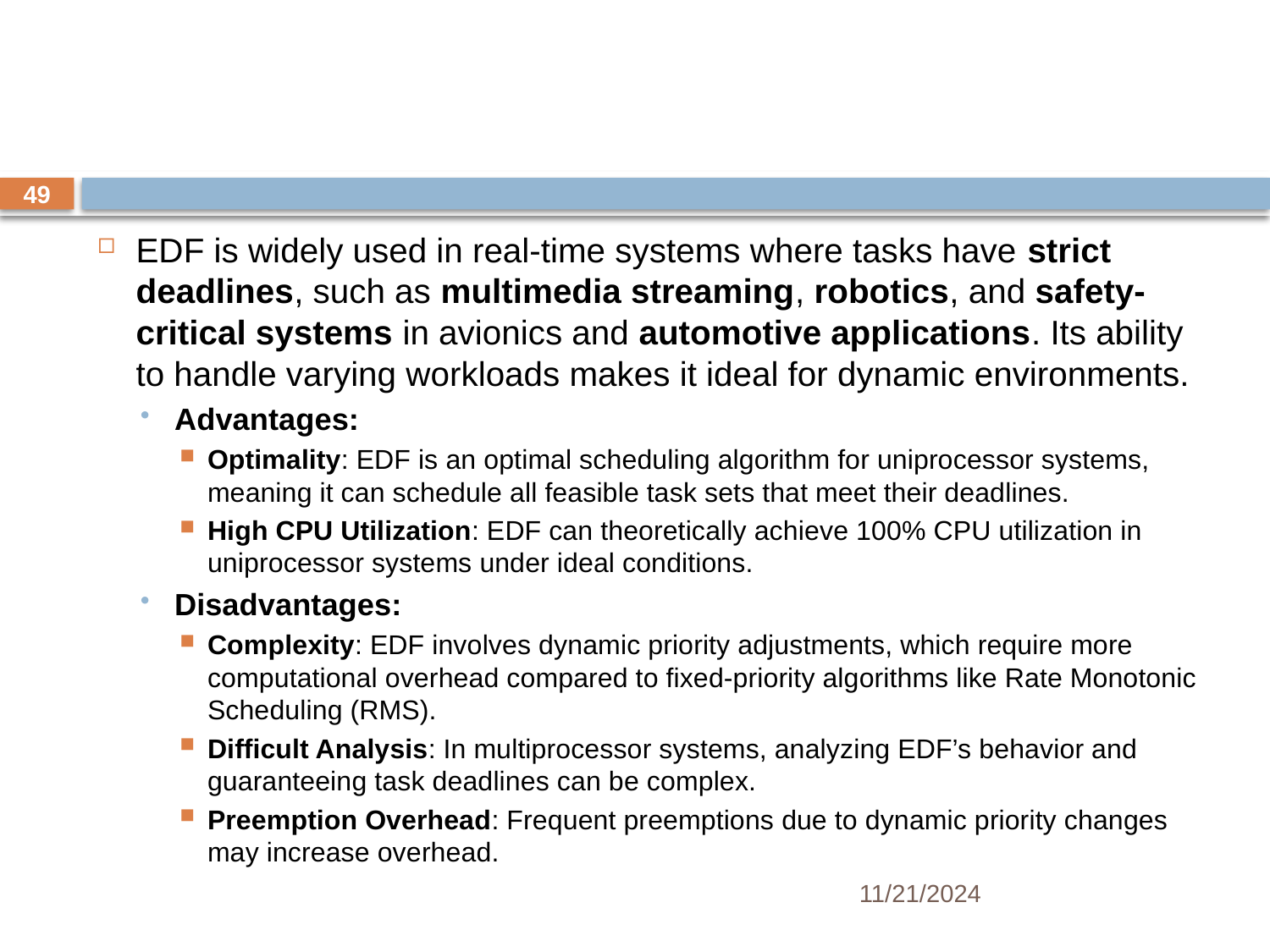

#
49
EDF is widely used in real-time systems where tasks have strict deadlines, such as multimedia streaming, robotics, and safety-critical systems in avionics and automotive applications. Its ability to handle varying workloads makes it ideal for dynamic environments.
Advantages:
Optimality: EDF is an optimal scheduling algorithm for uniprocessor systems, meaning it can schedule all feasible task sets that meet their deadlines.
High CPU Utilization: EDF can theoretically achieve 100% CPU utilization in uniprocessor systems under ideal conditions.
Disadvantages:
Complexity: EDF involves dynamic priority adjustments, which require more computational overhead compared to fixed-priority algorithms like Rate Monotonic Scheduling (RMS).
Difficult Analysis: In multiprocessor systems, analyzing EDF’s behavior and guaranteeing task deadlines can be complex.
Preemption Overhead: Frequent preemptions due to dynamic priority changes may increase overhead.
11/21/2024